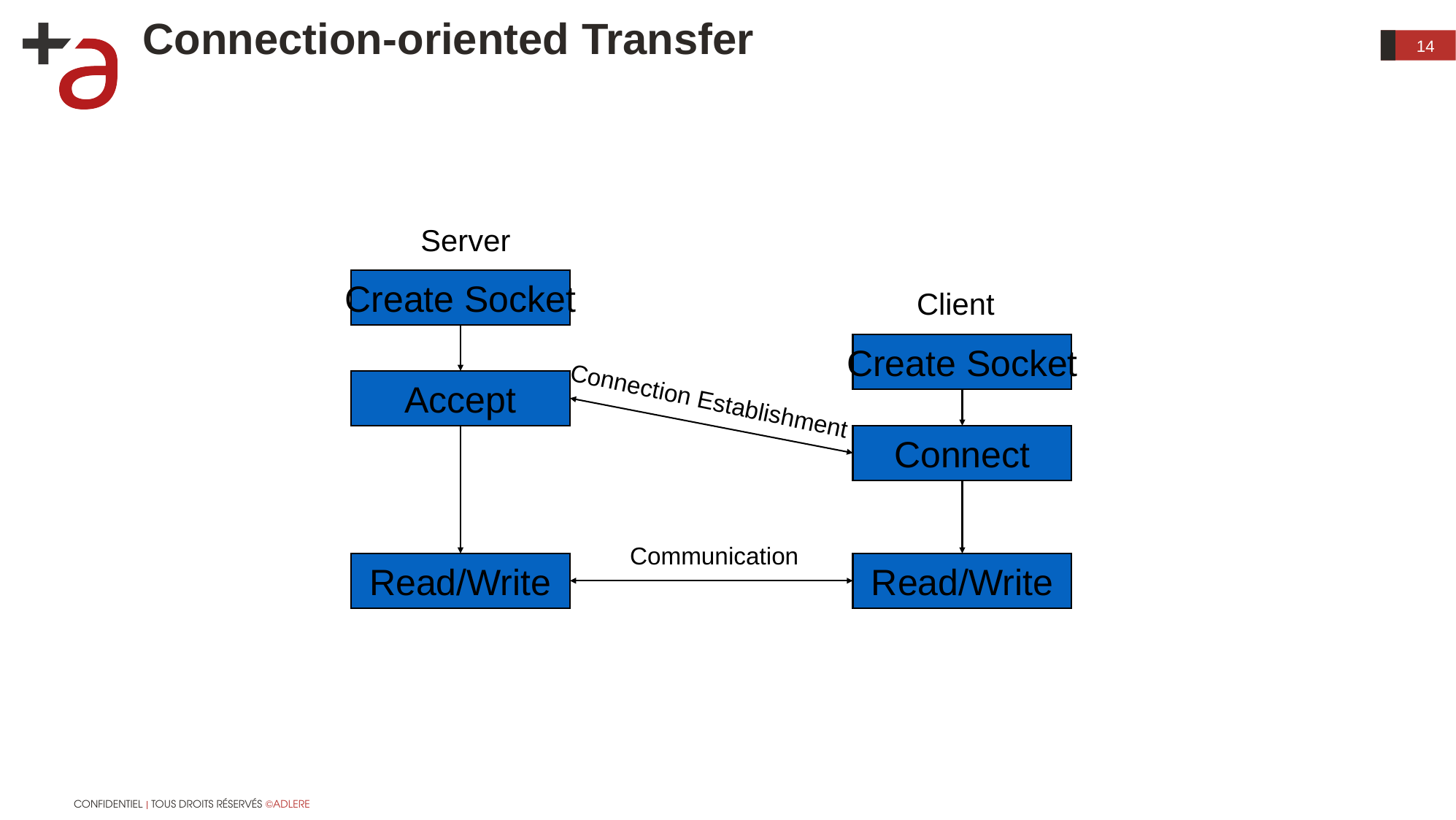

# Connection-oriented Transfer
14

Server
Create Socket
Client
Create Socket
Accept
Connection Establishment
Connect
Communication
Read/Write
Read/Write